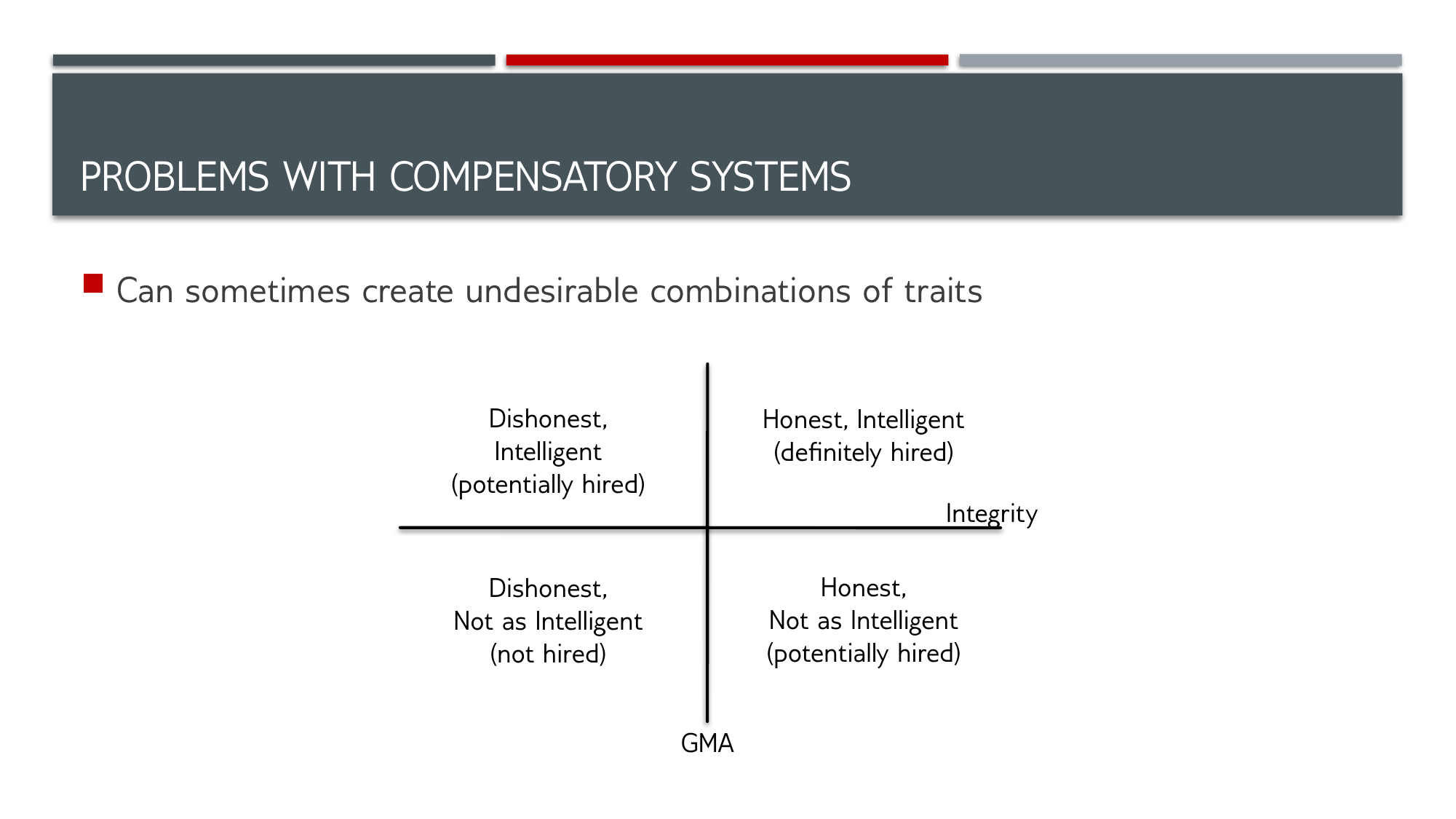

# Problems with Compensatory Systems
Can sometimes create undesirable combinations of traits
Dishonest, Intelligent
(potentially hired)
Honest, Intelligent
(definitely hired)
Integrity
Honest,
Not as Intelligent
(potentially hired)
Dishonest,
Not as Intelligent
(not hired)
GMA